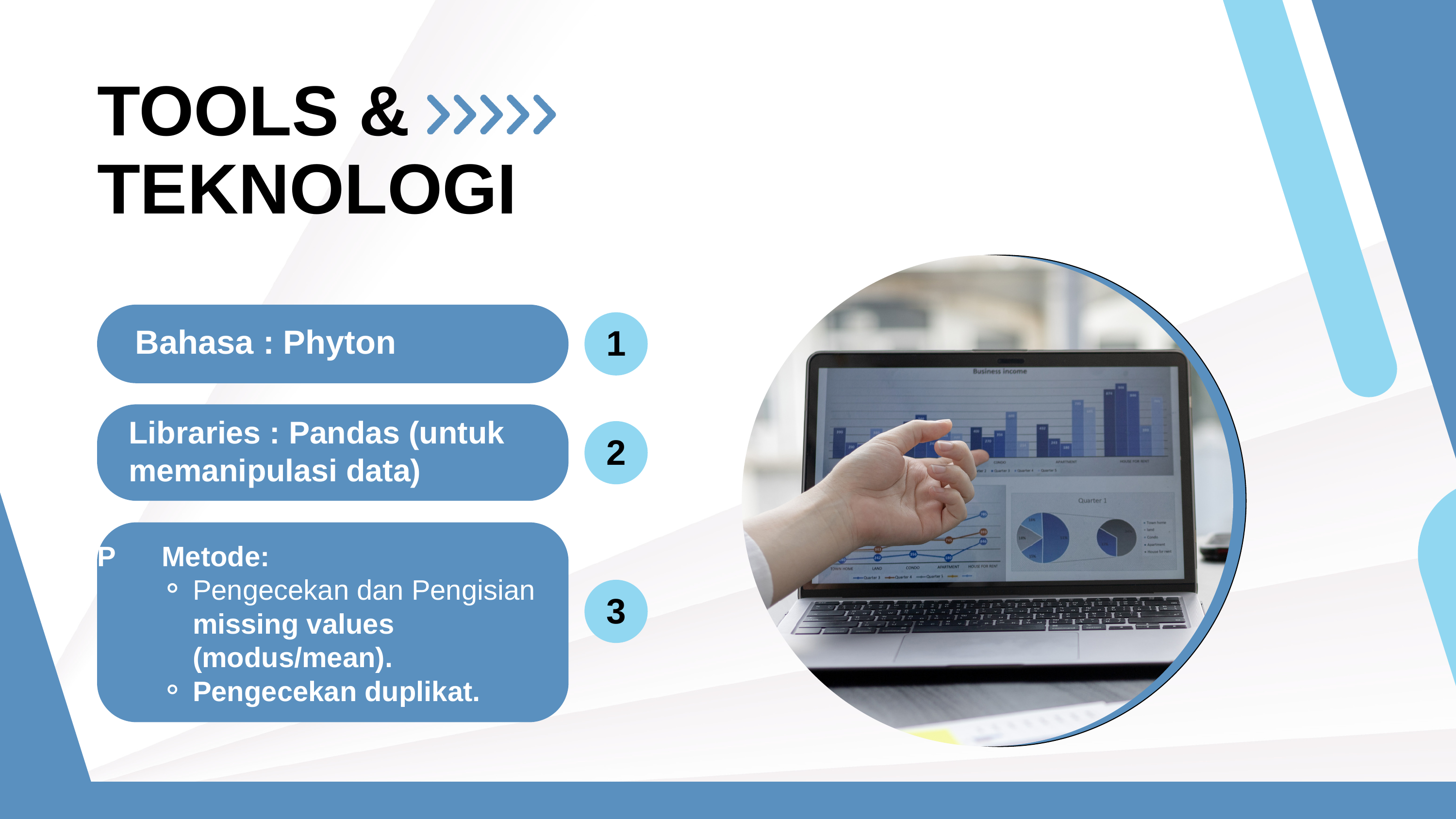

TOOLS & TEKNOLOGI

Bahasa : Phyton
1

Libraries : Pandas (untuk memanipulasi data)

2

P      Metode:
Pengecekan dan Pengisian missing values (modus/mean).
Pengecekan duplikat.

3